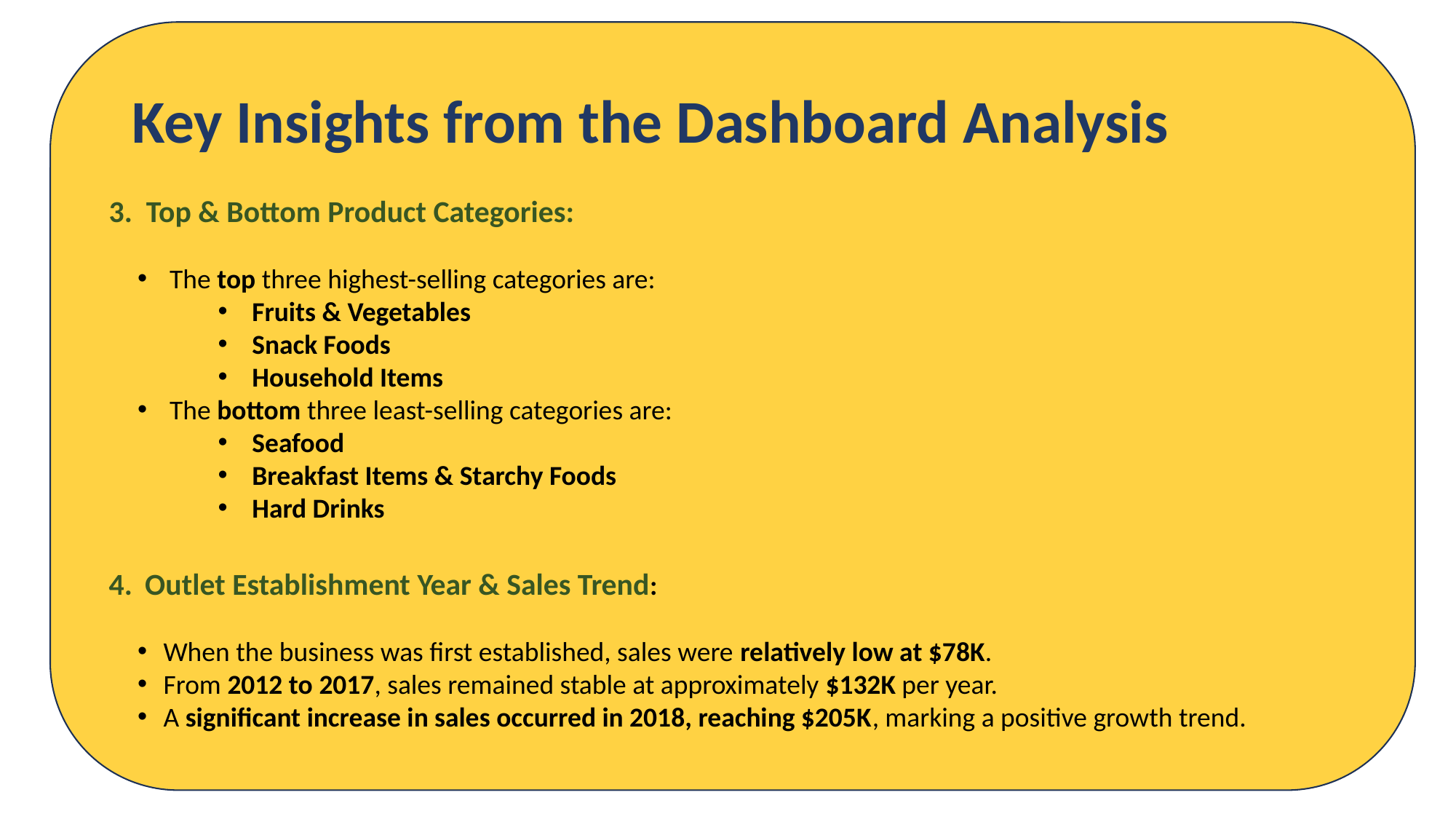

Key Insights from the Dashboard Analysis
3.  Top & Bottom Product Categories:

 The top three highest-selling categories are:
Fruits & Vegetables
Snack Foods
Household Items
 The bottom three least-selling categories are:
Seafood
Breakfast Items & Starchy Foods
Hard Drinks

4.  Outlet Establishment Year & Sales Trend:

When the business was first established, sales were relatively low at $78K.
From 2012 to 2017, sales remained stable at approximately $132K per year.
A significant increase in sales occurred in 2018, reaching $205K, marking a positive growth trend.